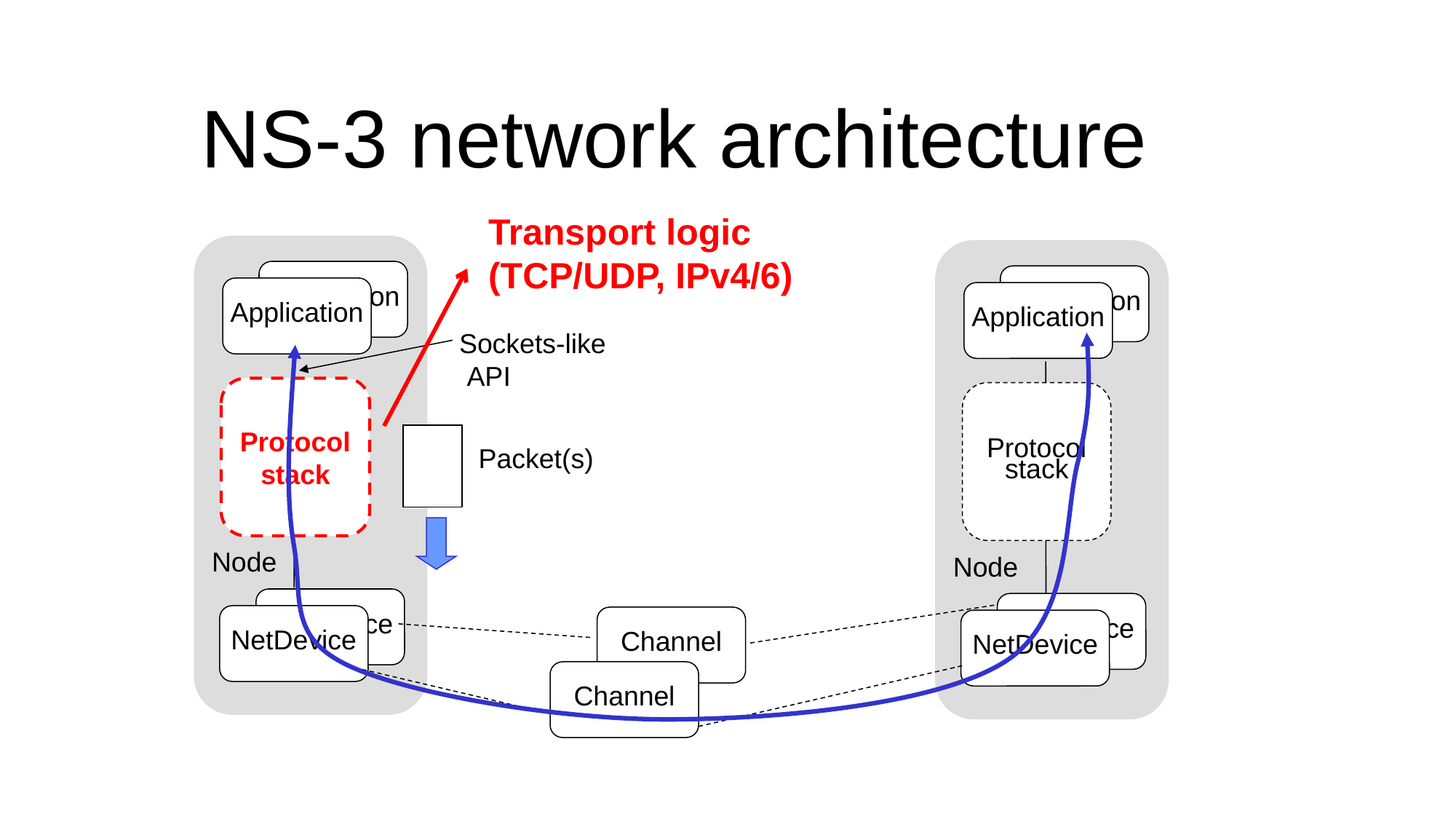

NS-3 network architecture
Transport logic
(TCP/UDP, IPv4/6)

Application
Application
Application
Application
Sockets-like
 API

Protocol
stack
Protocol
stack

Packet(s)‏

Node
Node
NetDevice
NetDevice

NetDevice
Channel
NetDevice

Channel